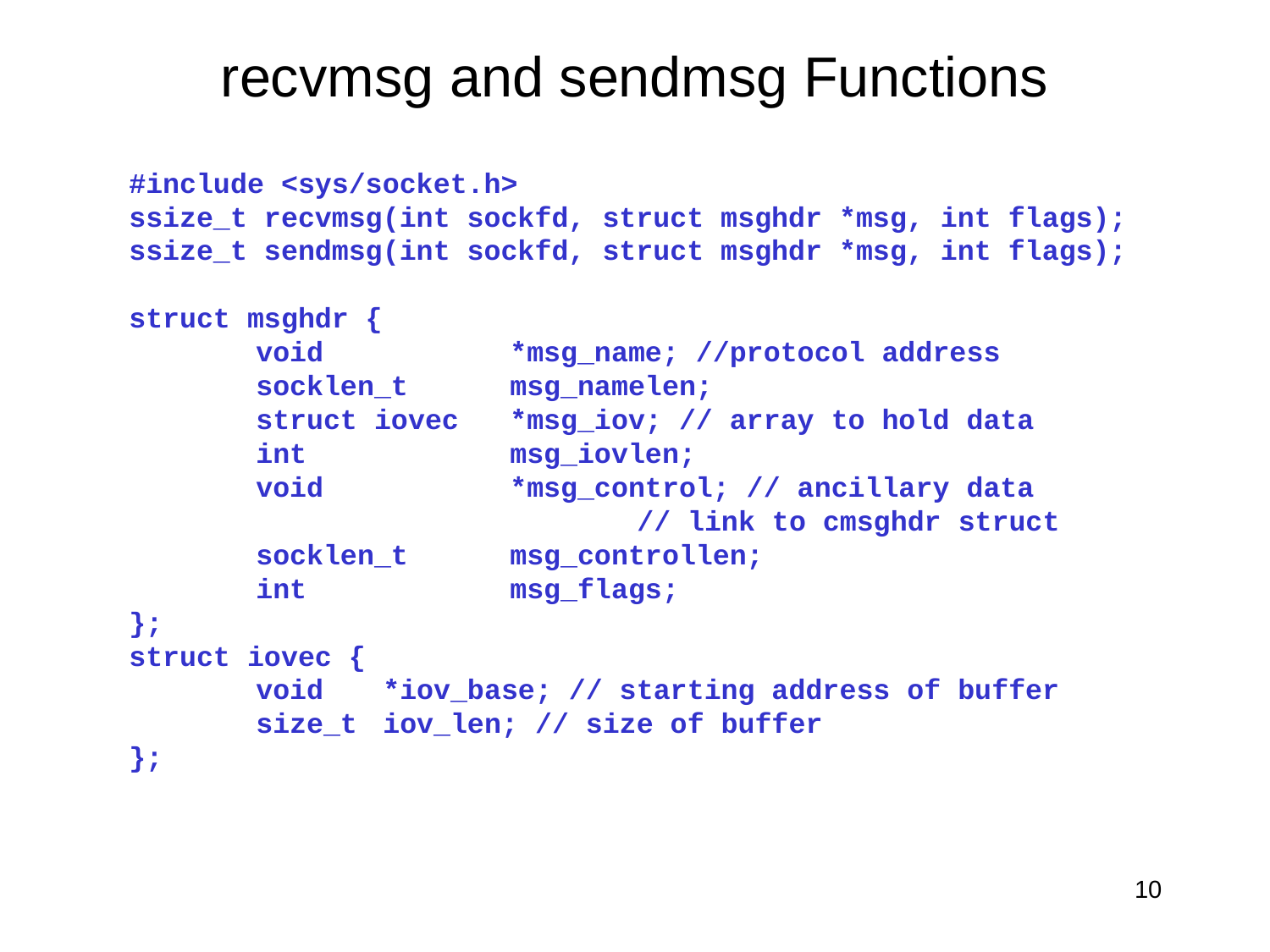

# recvmsg and sendmsg Functions
#include <sys/socket.h>
ssize_t recvmsg(int sockfd, struct msghdr *msg, int flags);
ssize_t sendmsg(int sockfd, struct msghdr *msg, int flags);

struct msghdr {
	void 		*msg_name; //protocol address
	socklen_t	msg_namelen;
	struct iovec 	*msg_iov; // array to hold data
	int 		msg_iovlen;
	void 		*msg_control; // ancillary data
				// link to cmsghdr struct
	socklen_t	msg_controllen;
	int		msg_flags;
};
struct iovec {
	void	*iov_base; // starting address of buffer
	size_t	iov_len; // size of buffer
};

10